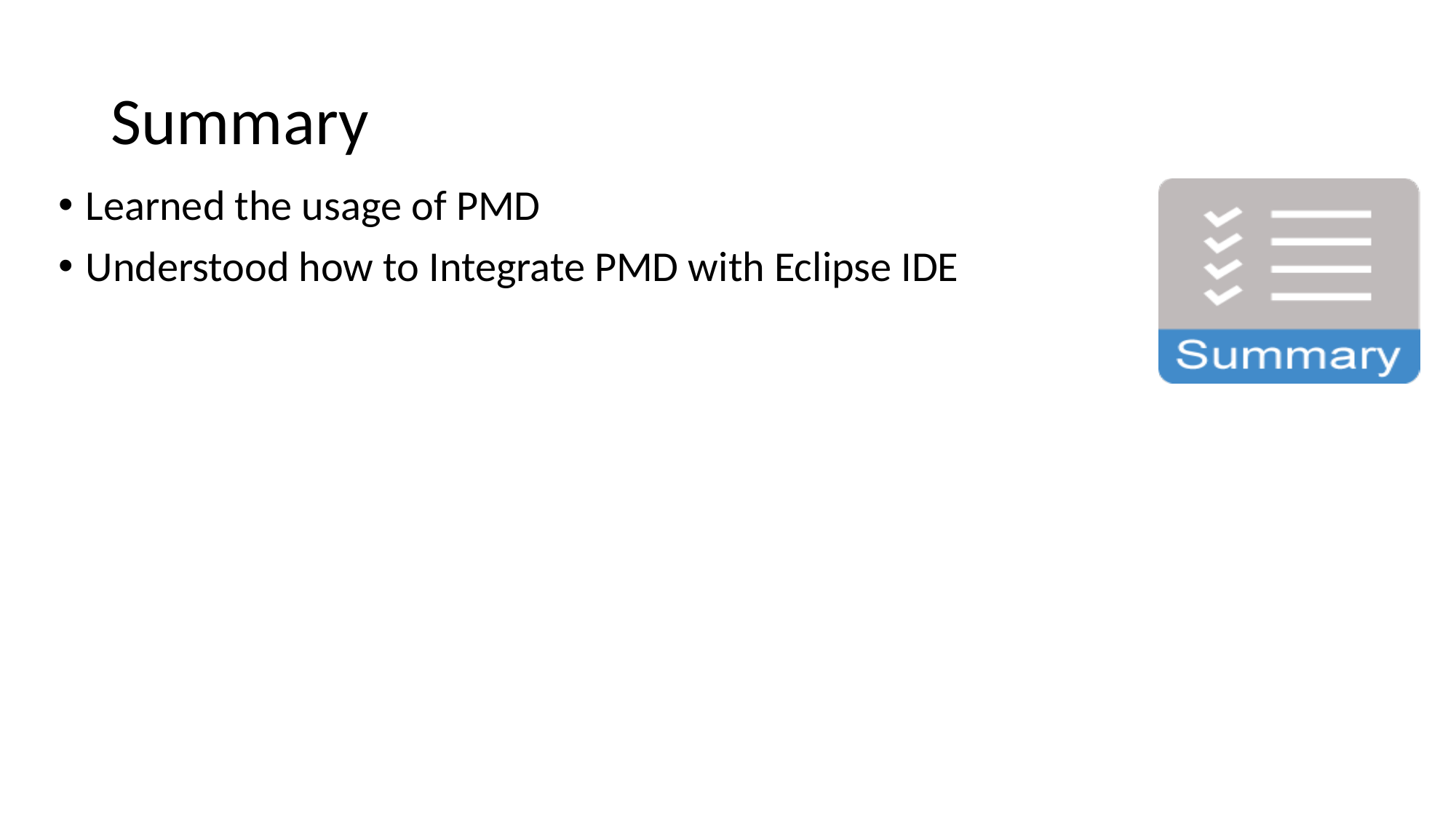

# Summary
Learned the usage of PMD
Understood how to Integrate PMD with Eclipse IDE